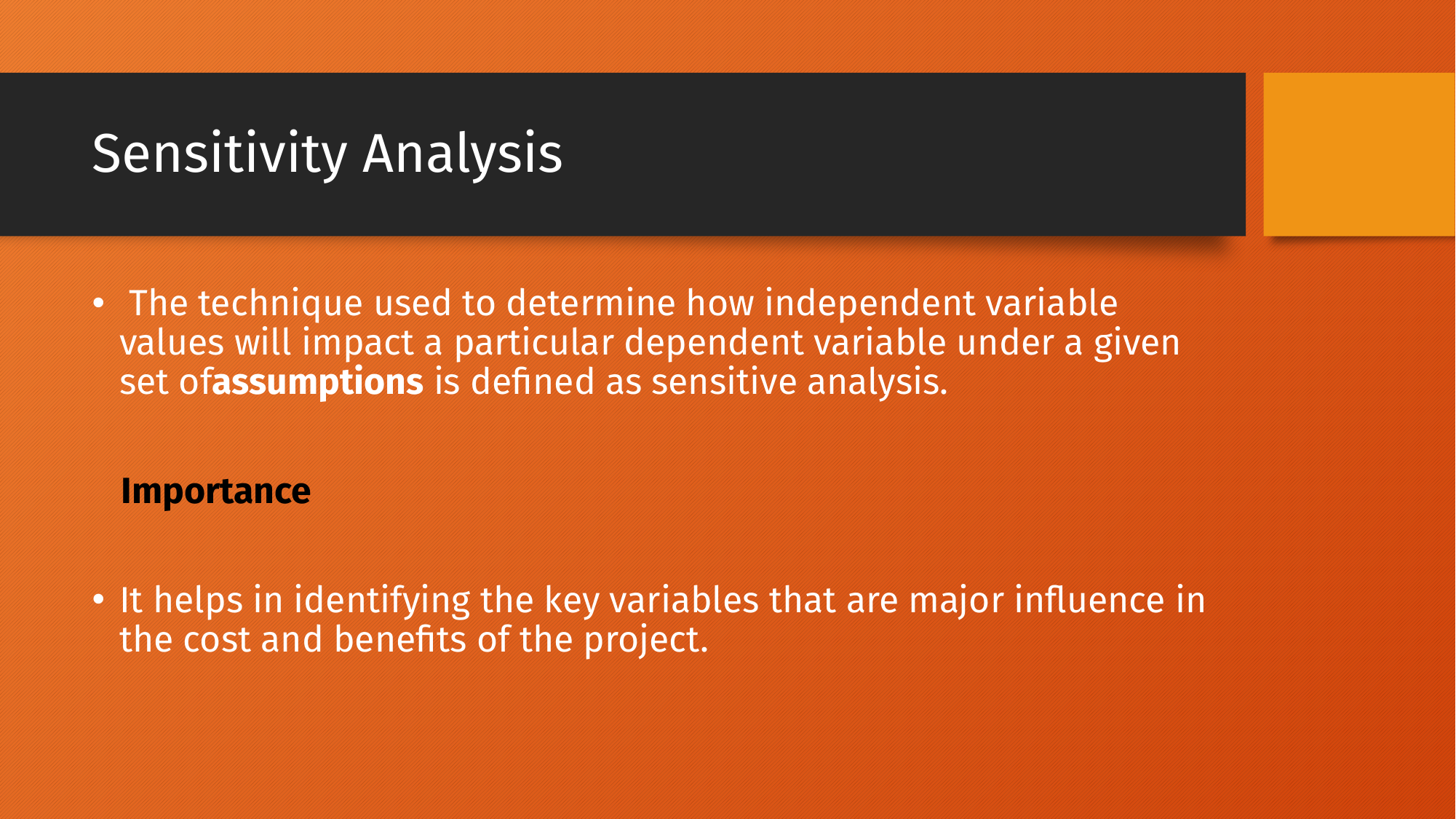

# Sensitivity Analysis
 The technique used to determine how independent variable values will impact a particular dependent variable under a given set ofassumptions is defined as sensitive analysis.

   Importance

It helps in identifying the key variables that are major influence in the cost and benefits of the project.